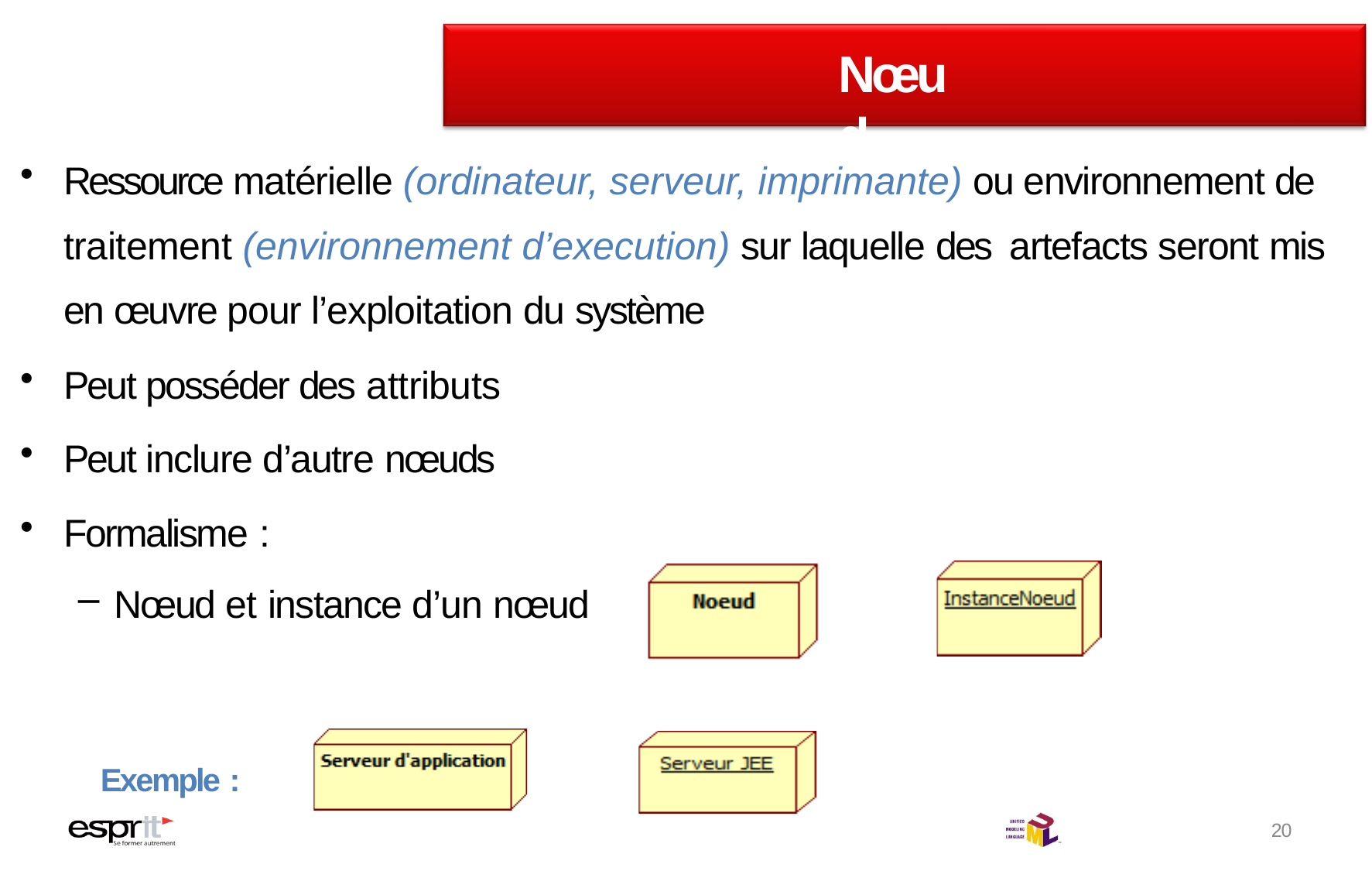

# Nœud
Ressource matérielle (ordinateur, serveur, imprimante) ou environnement de traitement (environnement d’execution) sur laquelle des  artefacts seront mis en œuvre pour l’exploitation du système
Peut posséder des attributs
Peut inclure d’autre nœuds
Formalisme :
Nœud et instance d’un nœud

   Exemple :

20